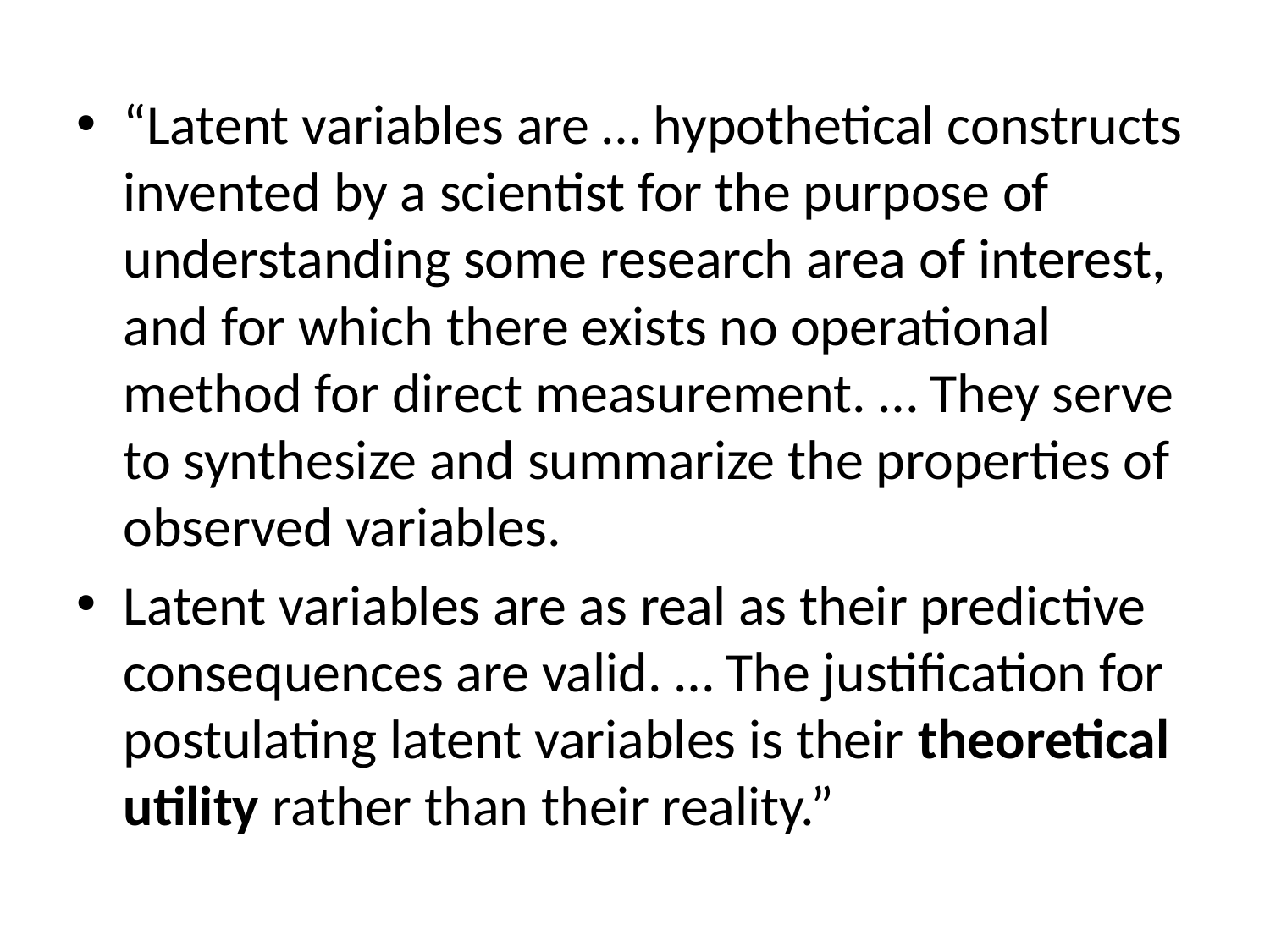

“Latent variables are … hypothetical constructs invented by a scientist for the purpose of understanding some research area of interest, and for which there exists no operational method for direct measurement. … They serve to synthesize and summarize the properties of observed variables.
Latent variables are as real as their predictive consequences are valid. … The justification for postulating latent variables is their theoretical utility rather than their reality.”